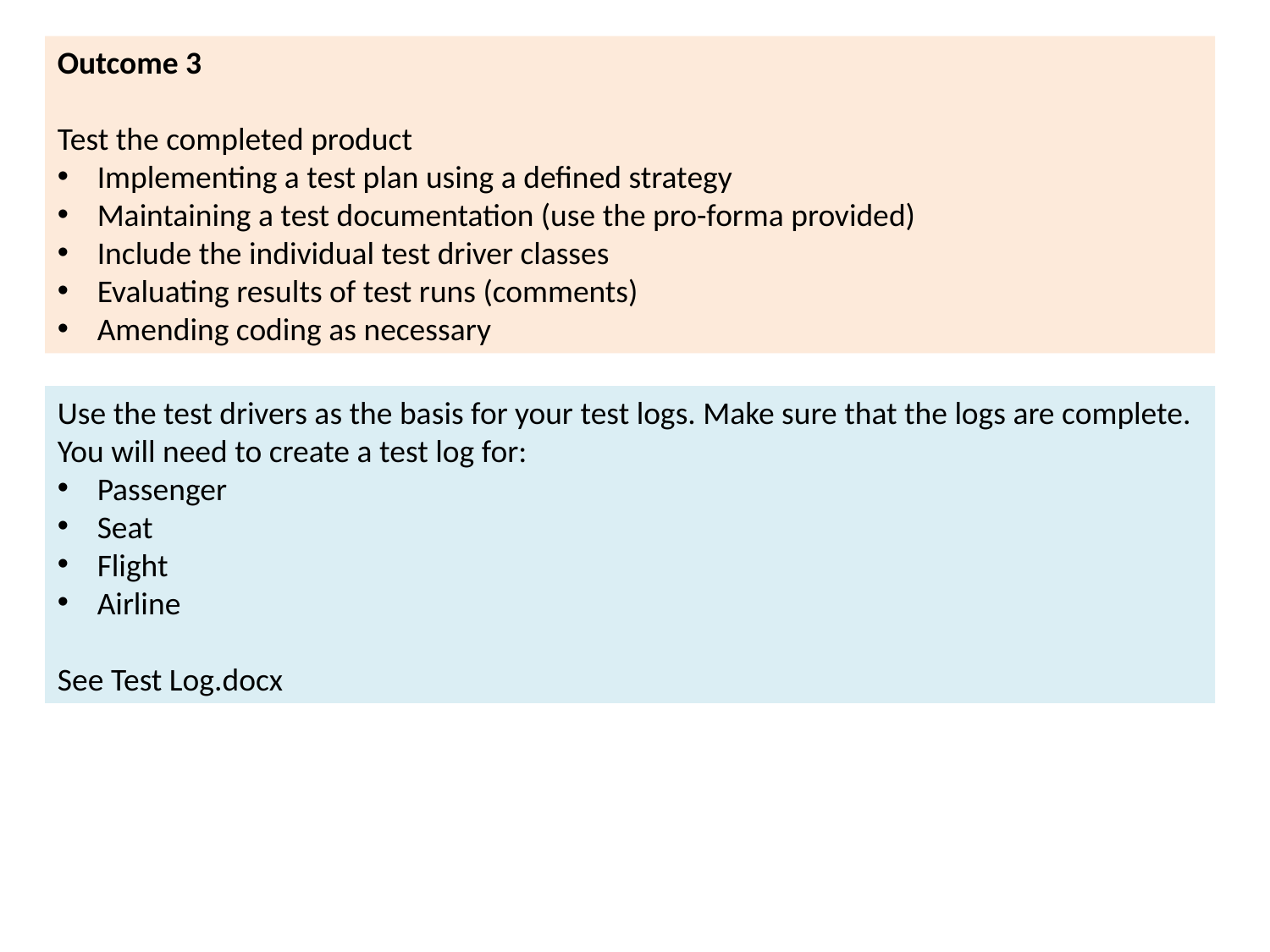

Outcome 3

Test the completed product
Implementing a test plan using a defined strategy
Maintaining a test documentation (use the pro-forma provided)
Include the individual test driver classes
Evaluating results of test runs (comments)
Amending coding as necessary
Use the test drivers as the basis for your test logs. Make sure that the logs are complete. You will need to create a test log for:
Passenger
Seat
Flight
Airline

See Test Log.docx